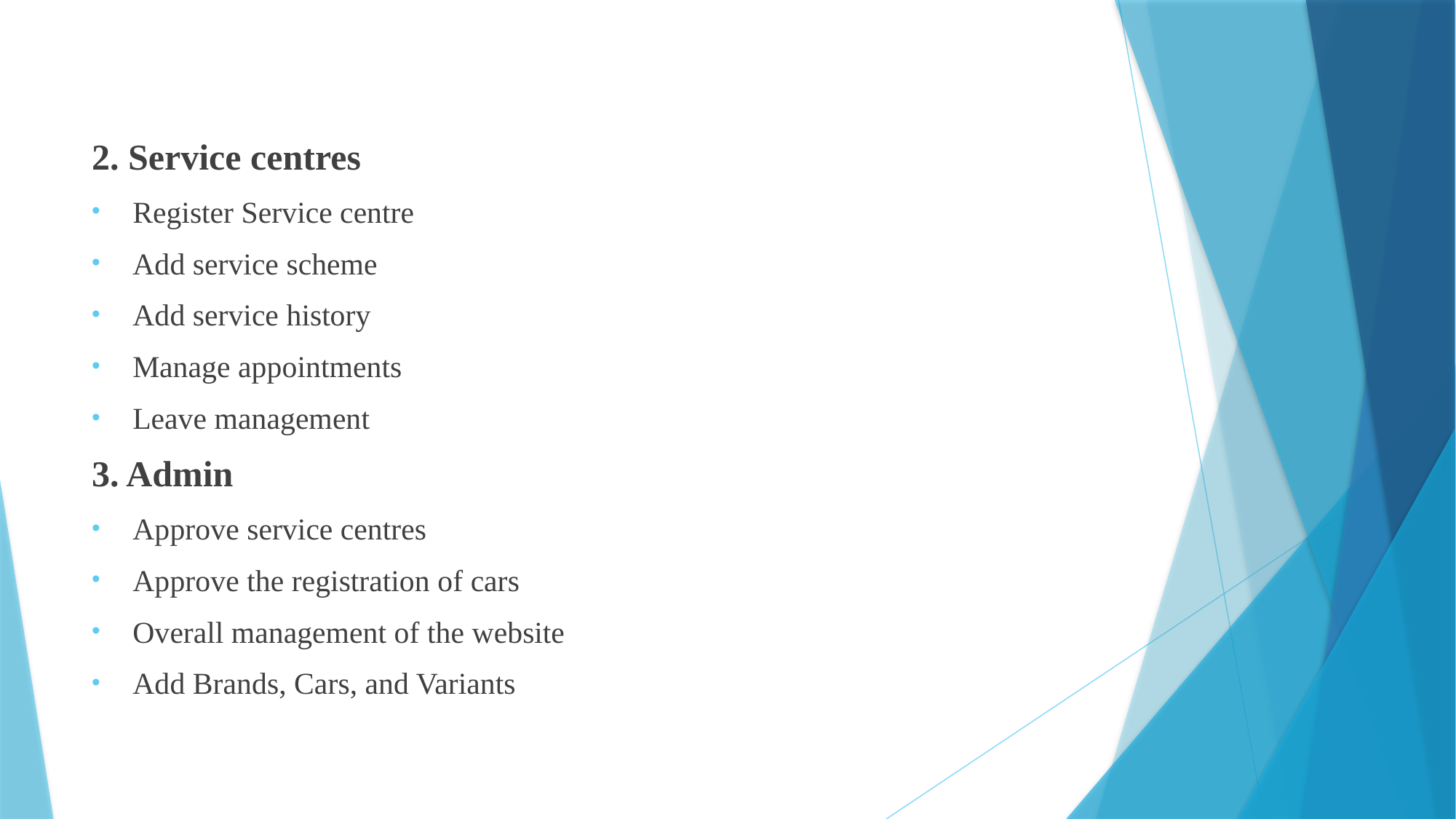

2. Service centres
Register Service centre
Add service scheme
Add service history
Manage appointments
Leave management
3. Admin
Approve service centres
Approve the registration of cars
Overall management of the website
Add Brands, Cars, and Variants